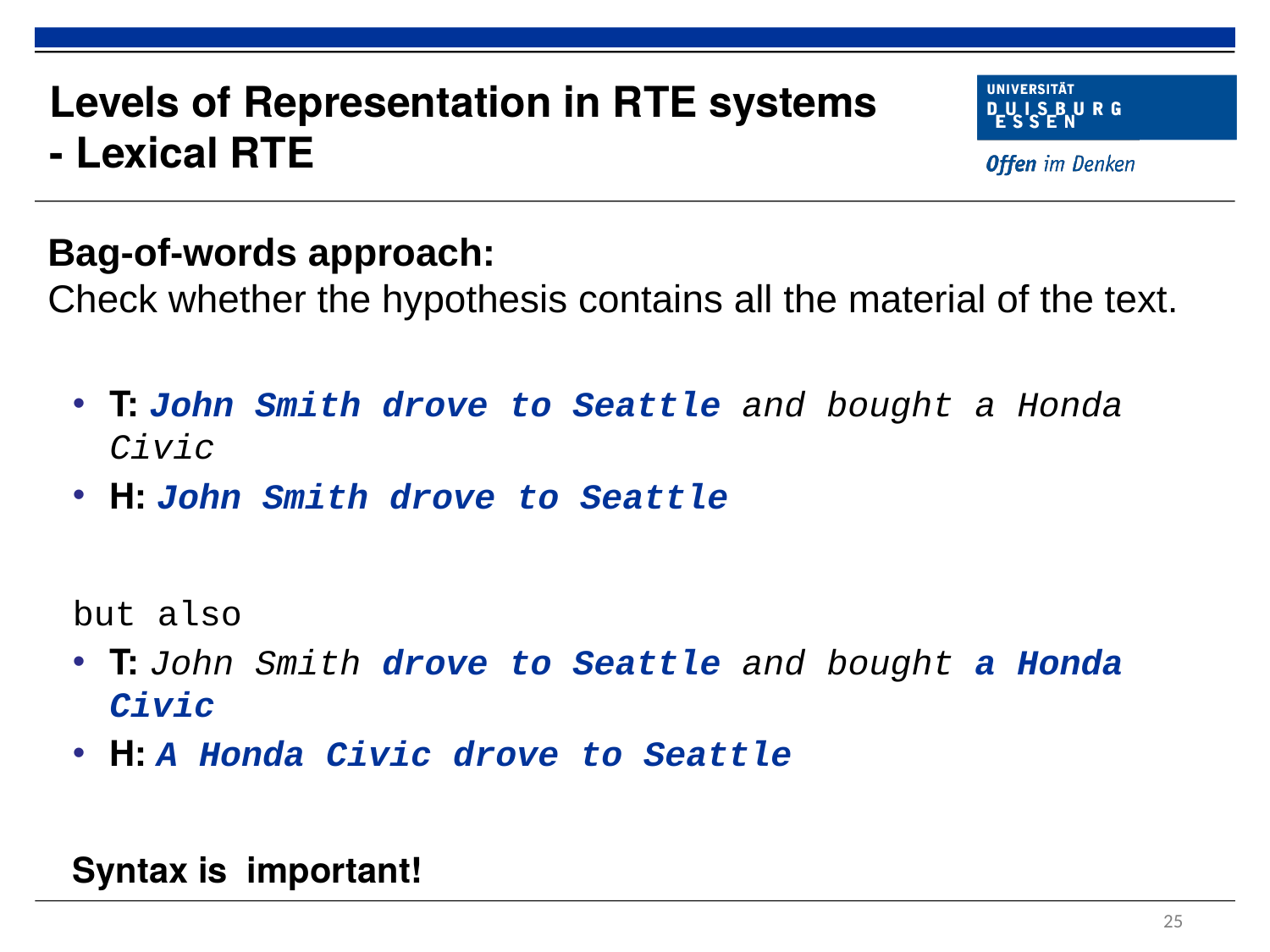

# Levels of Representation in RTE systems - Lexical RTE
Bag-of-words approach:
Check whether the hypothesis contains all the material of the text.

T: John Smith drove to Seattle and bought a Honda Civic
H: John Smith drove to Seattle

but also
T: John Smith drove to Seattle and bought a Honda Civic
H: A Honda Civic drove to Seattle

Syntax is  important!